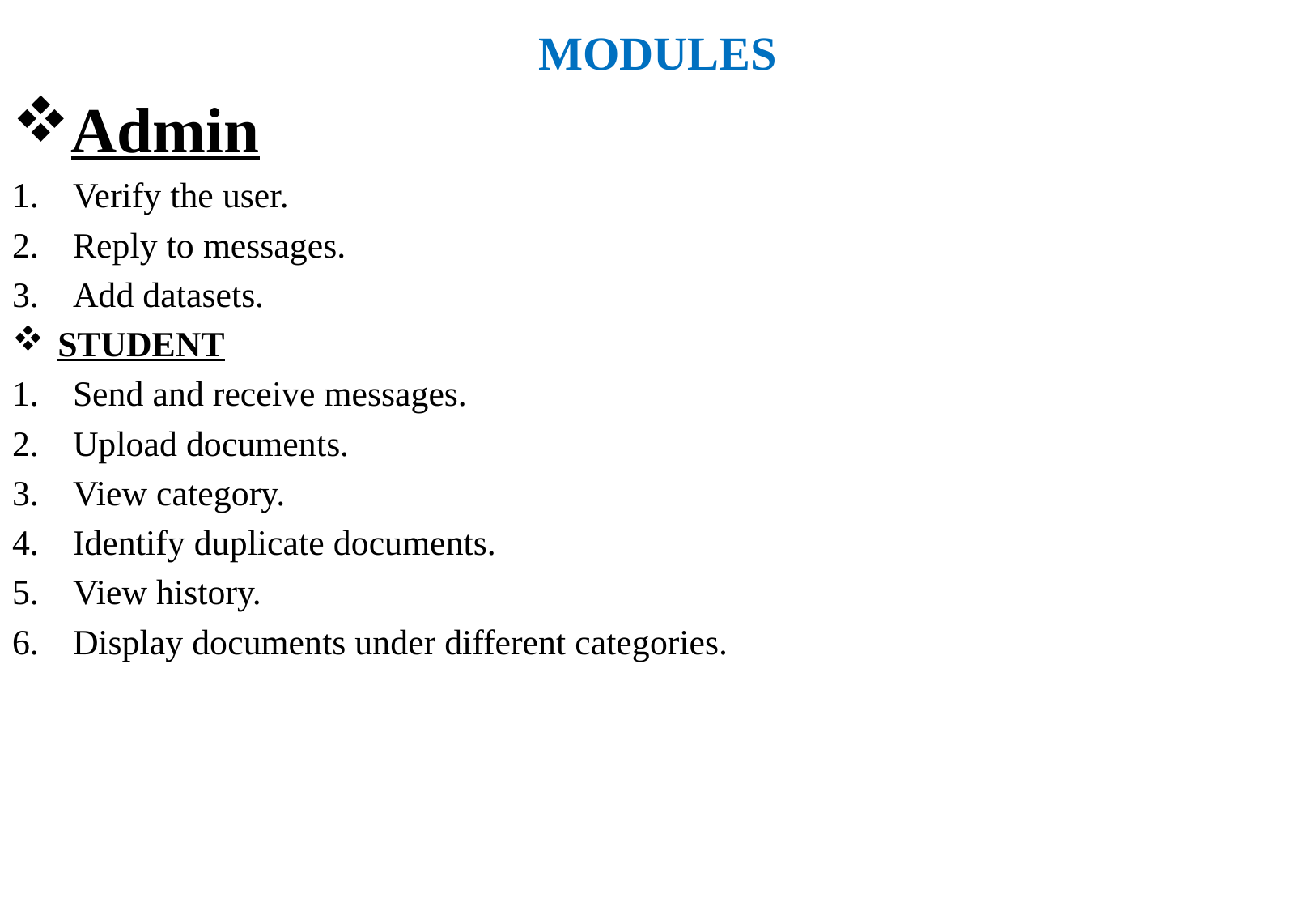

# MODULES
Admin
Verify the user.
Reply to messages.
Add datasets.
STUDENT
Send and receive messages.
Upload documents.
View category.
Identify duplicate documents.
View history.
Display documents under different categories.